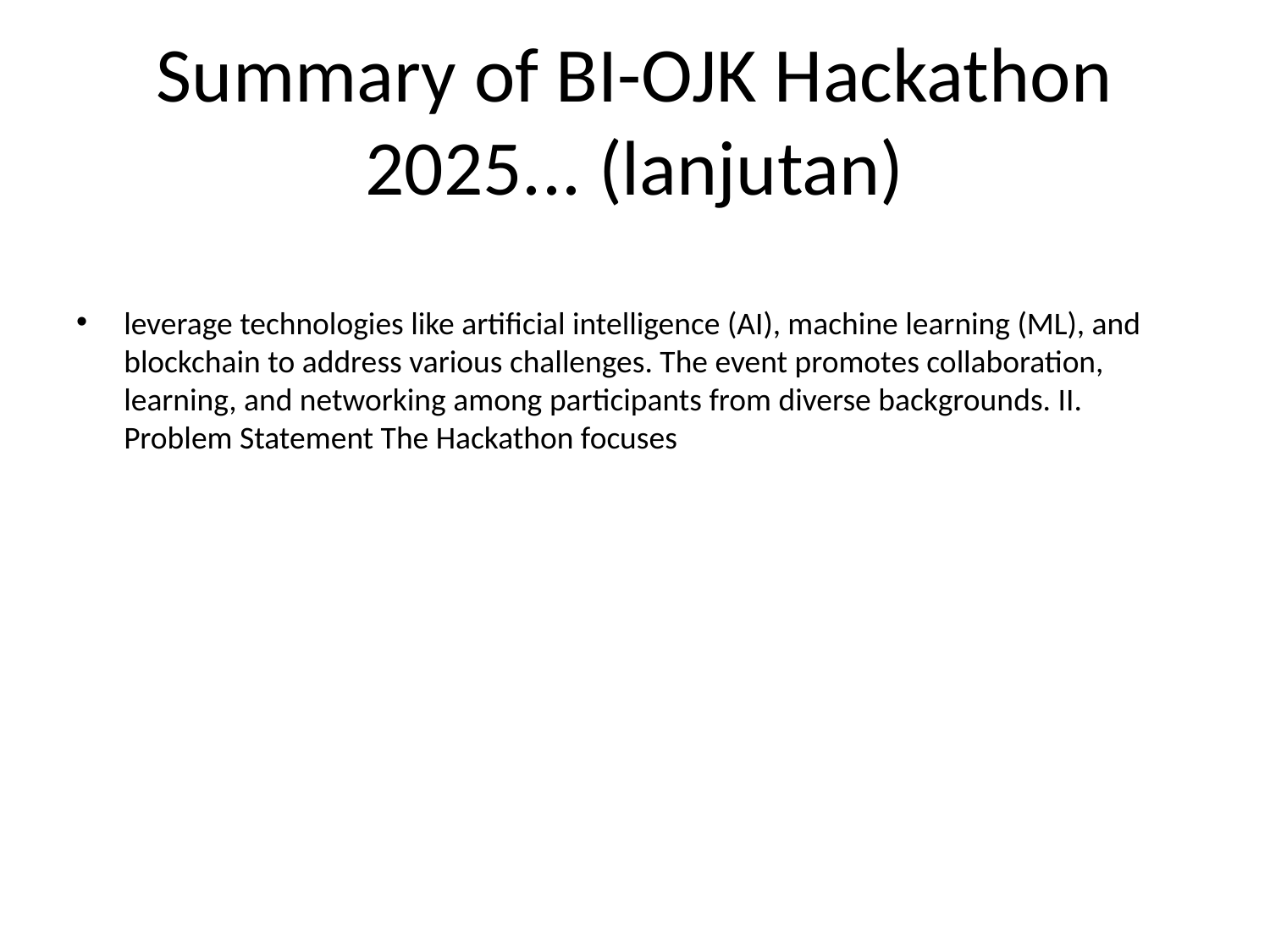

# Summary of BI-OJK Hackathon 2025... (lanjutan)

leverage technologies like artificial intelligence (AI), machine learning (ML), and blockchain to address various challenges. The event promotes collaboration, learning, and networking among participants from diverse backgrounds. II. Problem Statement The Hackathon focuses